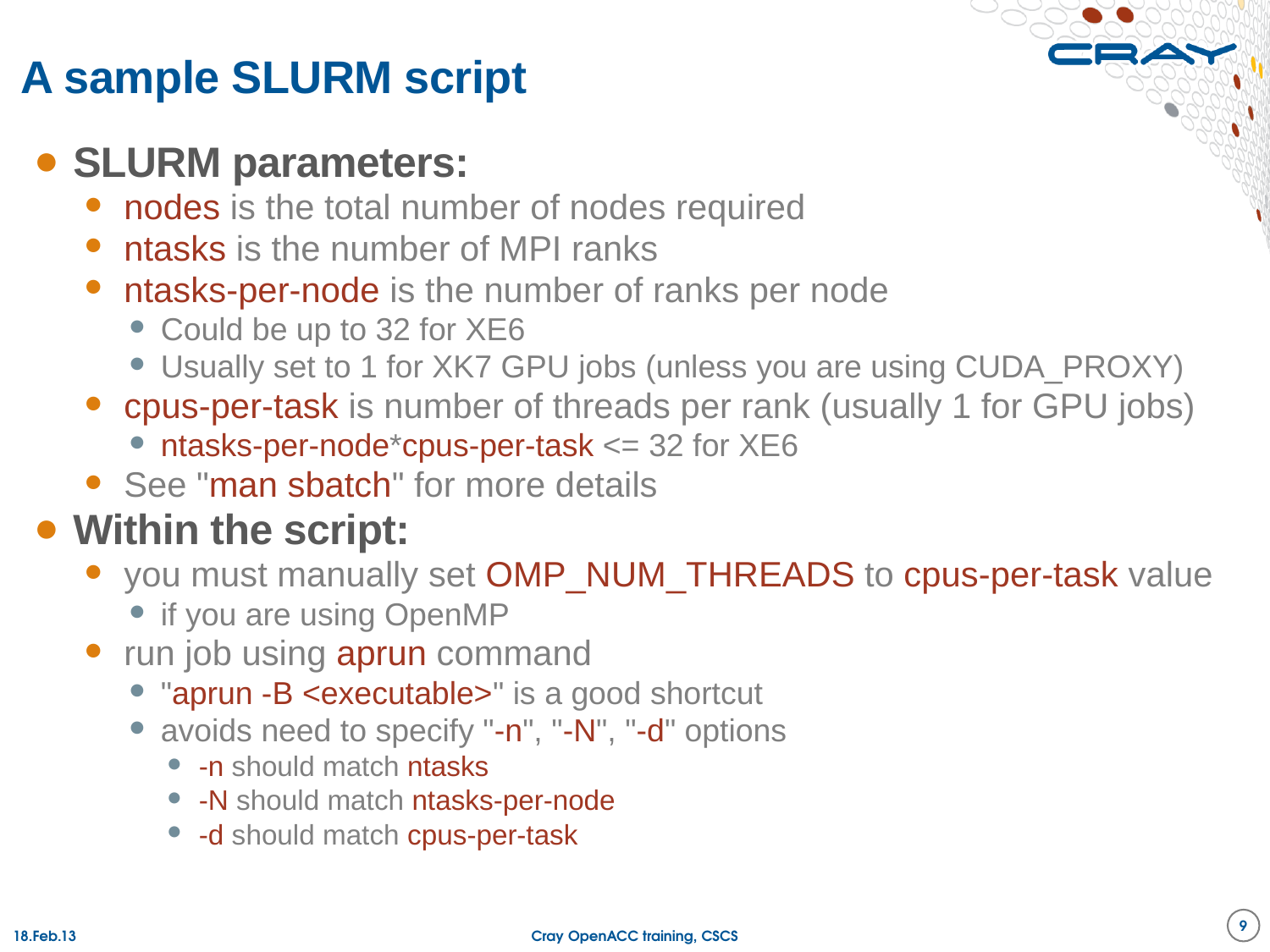

# A sample SLURM script
SLURM parameters:
nodes is the total number of nodes required
ntasks is the number of MPI ranks
ntasks-per-node is the number of ranks per node
Could be up to 32 for XE6
Usually set to 1 for XK7 GPU jobs (unless you are using CUDA_PROXY)
cpus-per-task is number of threads per rank (usually 1 for GPU jobs)
ntasks-per-node*cpus-per-task <= 32 for XE6
See "man sbatch" for more details
Within the script:
you must manually set OMP_NUM_THREADS to cpus-per-task value
if you are using OpenMP
run job using aprun command
"aprun -B <executable>" is a good shortcut
avoids need to specify "-n", "-N", "-d" options
-n should match ntasks
-N should match ntasks-per-node
-d should match cpus-per-task

9
18.Feb.13
Cray OpenACC training, CSCS